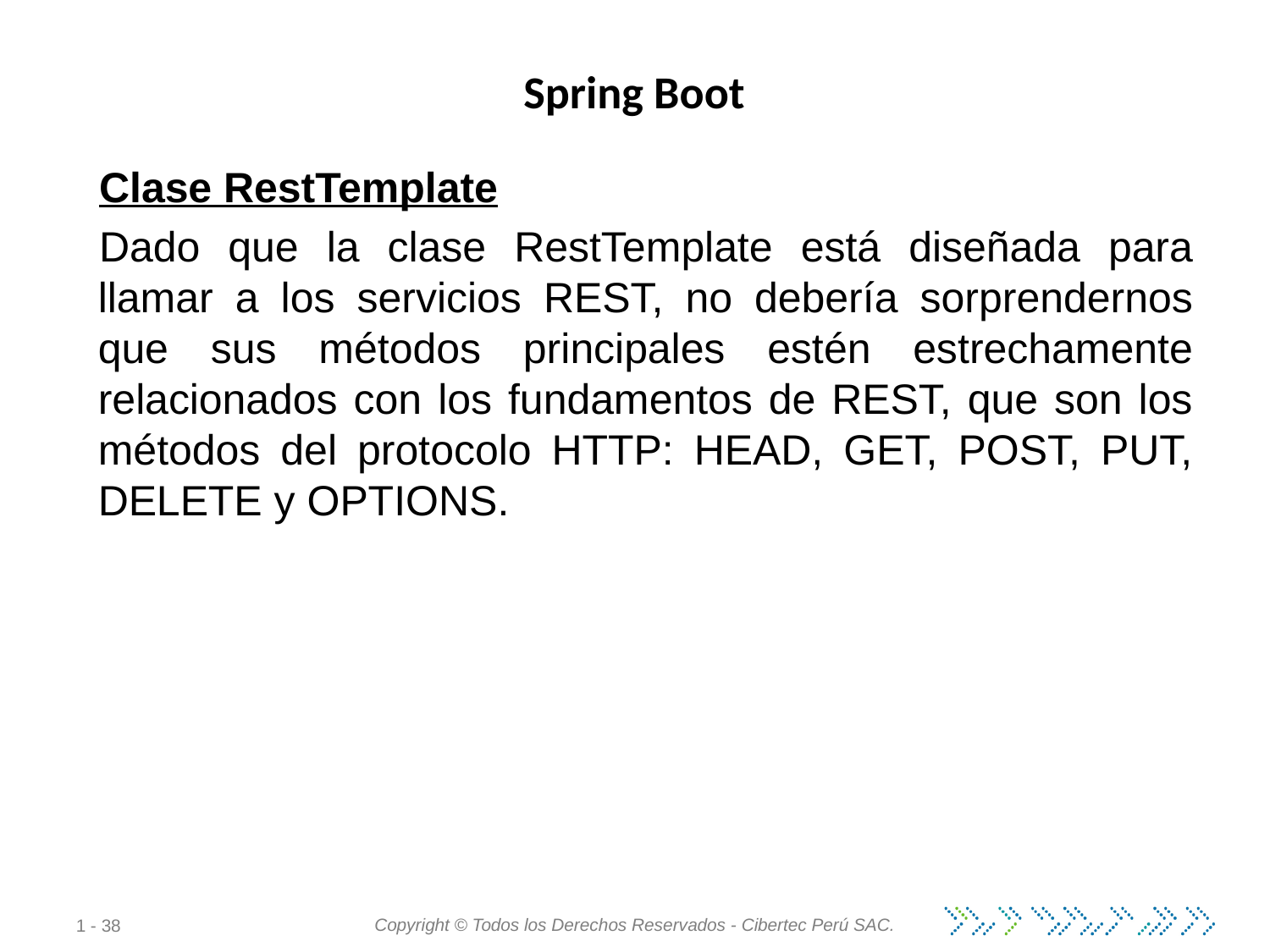

# Spring Boot
Clase RestTemplate
Dado que la clase RestTemplate está diseñada para llamar a los servicios REST, no debería sorprendernos que sus métodos principales estén estrechamente relacionados con los fundamentos de REST, que son los métodos del protocolo HTTP: HEAD, GET, POST, PUT, DELETE y OPTIONS.